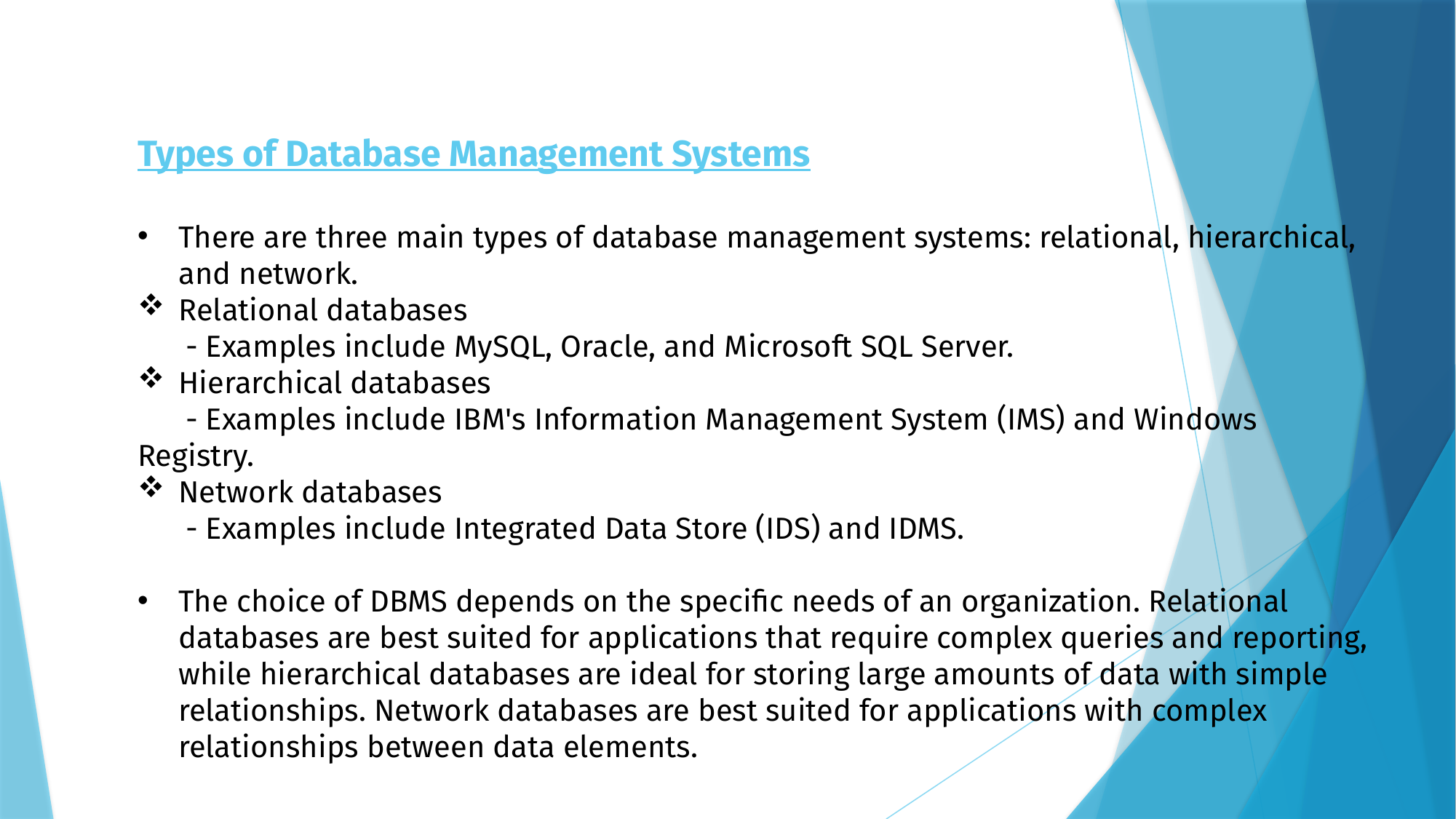

Types of Database Management Systems

There are three main types of database management systems: relational, hierarchical, and network.
Relational databases
      - Examples include MySQL, Oracle, and Microsoft SQL Server.
Hierarchical databases
      - Examples include IBM's Information Management System (IMS) and Windows Registry.
Network databases
      - Examples include Integrated Data Store (IDS) and IDMS.

The choice of DBMS depends on the specific needs of an organization. Relational databases are best suited for applications that require complex queries and reporting, while hierarchical databases are ideal for storing large amounts of data with simple relationships. Network databases are best suited for applications with complex relationships between data elements.